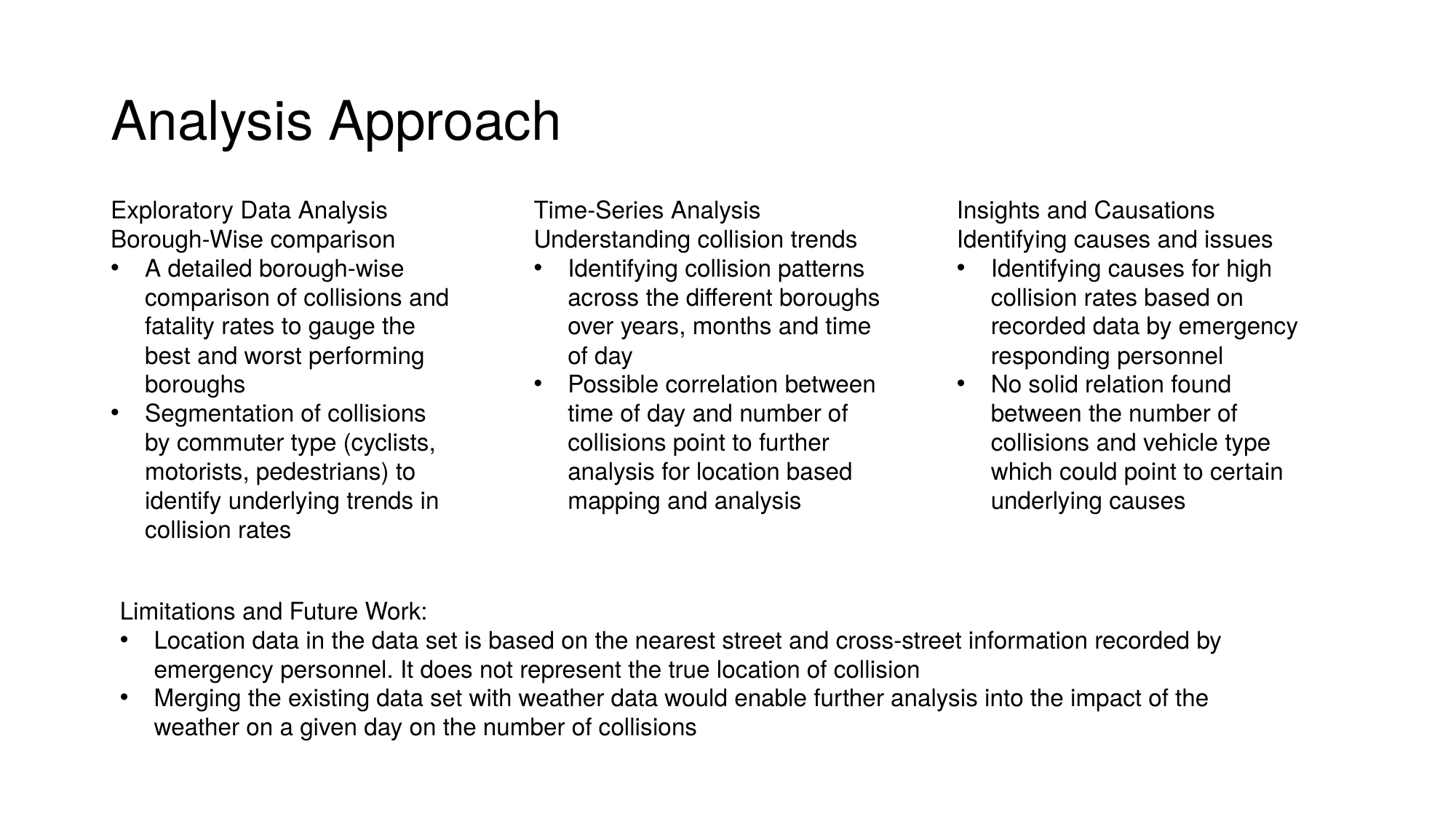

# Analysis Approach
Insights and Causations
Identifying causes and issues
Identifying causes for high collision rates based on recorded data by emergency responding personnel
No solid relation found between the number of collisions and vehicle type which could point to certain underlying causes

Exploratory Data Analysis
Borough-Wise comparison
A detailed borough-wise comparison of collisions and fatality rates to gauge the best and worst performing boroughs
Segmentation of collisions by commuter type (cyclists, motorists, pedestrians) to identify underlying trends in collision rates
Time-Series Analysis
Understanding collision trends
Identifying collision patterns across the different boroughs over years, months and time of day
Possible correlation between time of day and number of collisions point to further analysis for location based mapping and analysis
Limitations and Future Work:
Location data in the data set is based on the nearest street and cross-street information recorded by emergency personnel. It does not represent the true location of collision
Merging the existing data set with weather data would enable further analysis into the impact of the weather on a given day on the number of collisions